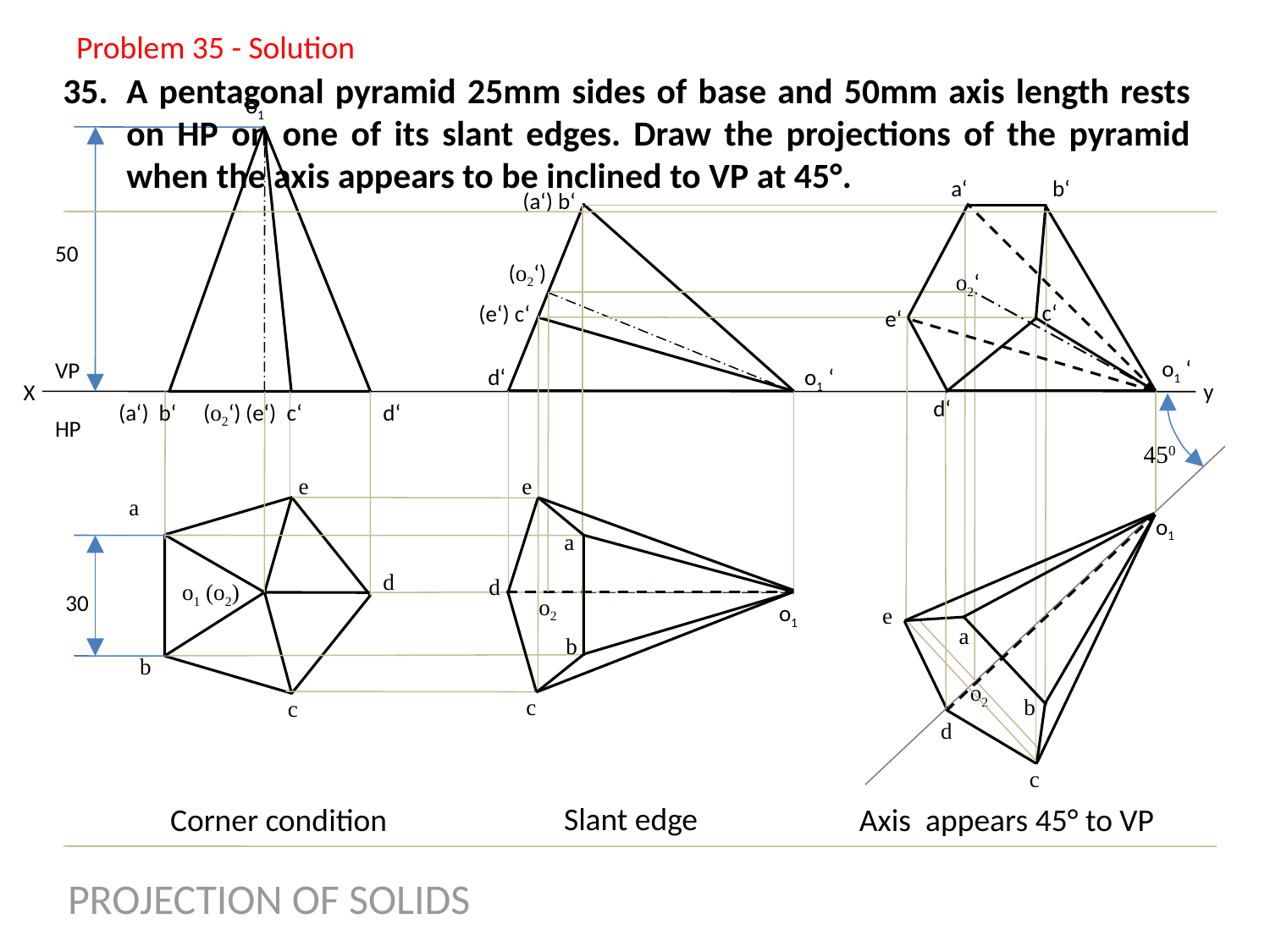

Problem 35 - Solution
A pentagonal pyramid 25mm sides of base and 50mm axis length rests on HP on one of its slant edges. Draw the projections of the pyramid when the axis appears to be inclined to VP at 45°.
o1 ‘

a‘
b‘
(a‘) b‘

50
(o2‘)
o2‘
c‘
(e‘) c‘

e‘
o1 ‘
VP
   HP

d‘
o1 ‘
y
X
d‘
(a‘)  b‘

(o2‘)
(e‘)  c‘

d‘
450
e
e
a

o1
a
d
d
o1 (o2)

30
 o2
o1
e
a
b
b
o2
c
b
c
d
c
Slant edge
Corner condition
Axis  appears 45° to VP
PROJECTION OF SOLIDS